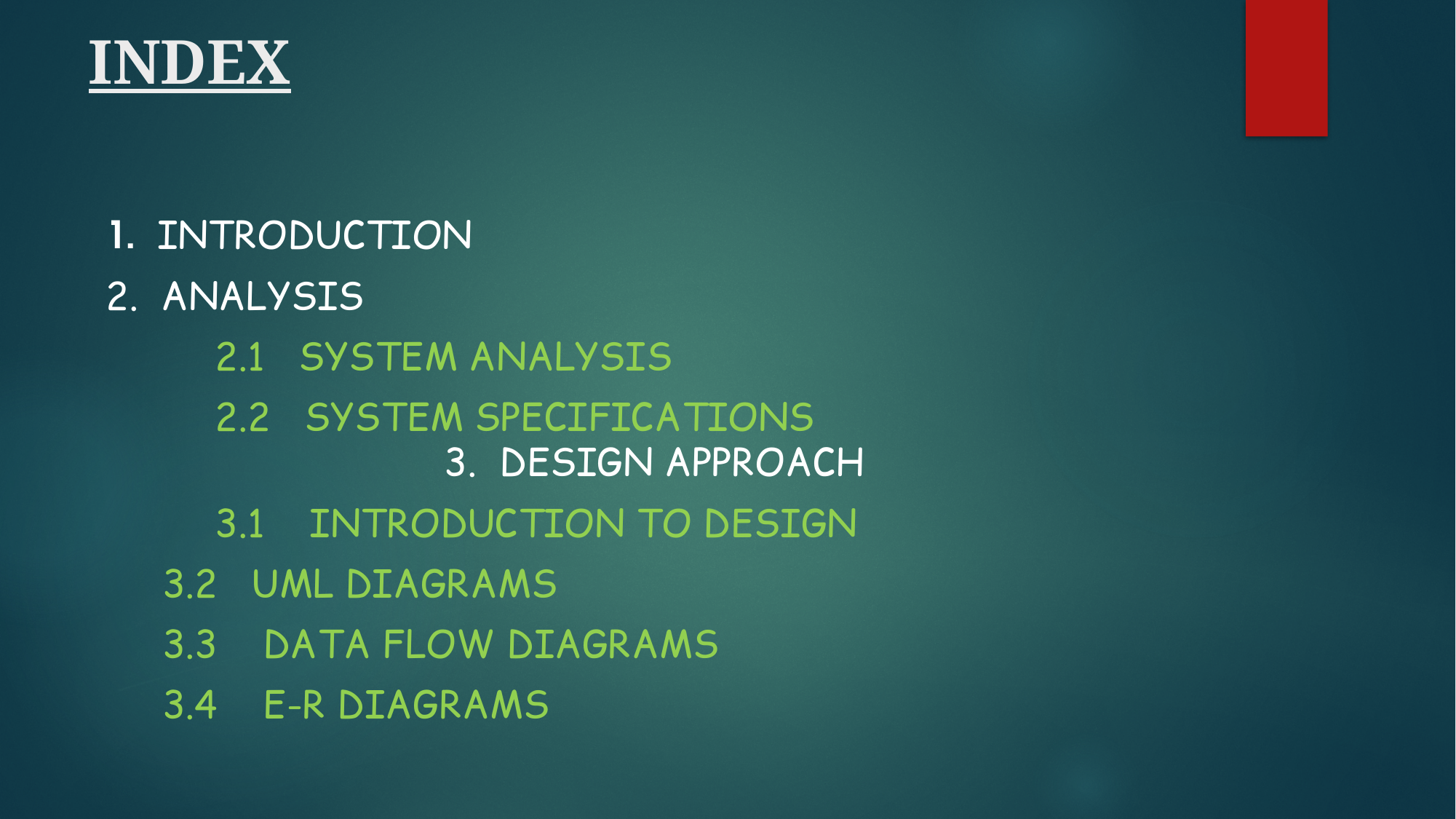

# INDEX
1.  INTRODUCTION
2.  ANALYSIS
	2.1   SYSTEM ANALYSIS
	2.2   SYSTEM SPECIFICATIONS                                                                                3.  DESIGN APPROACH
	3.1    INTRODUCTION TO DESIGN
     3.2   UML DIAGRAMS
     3.3    DATA FLOW DIAGRAMS
     3.4    E-R DIAGRAMS